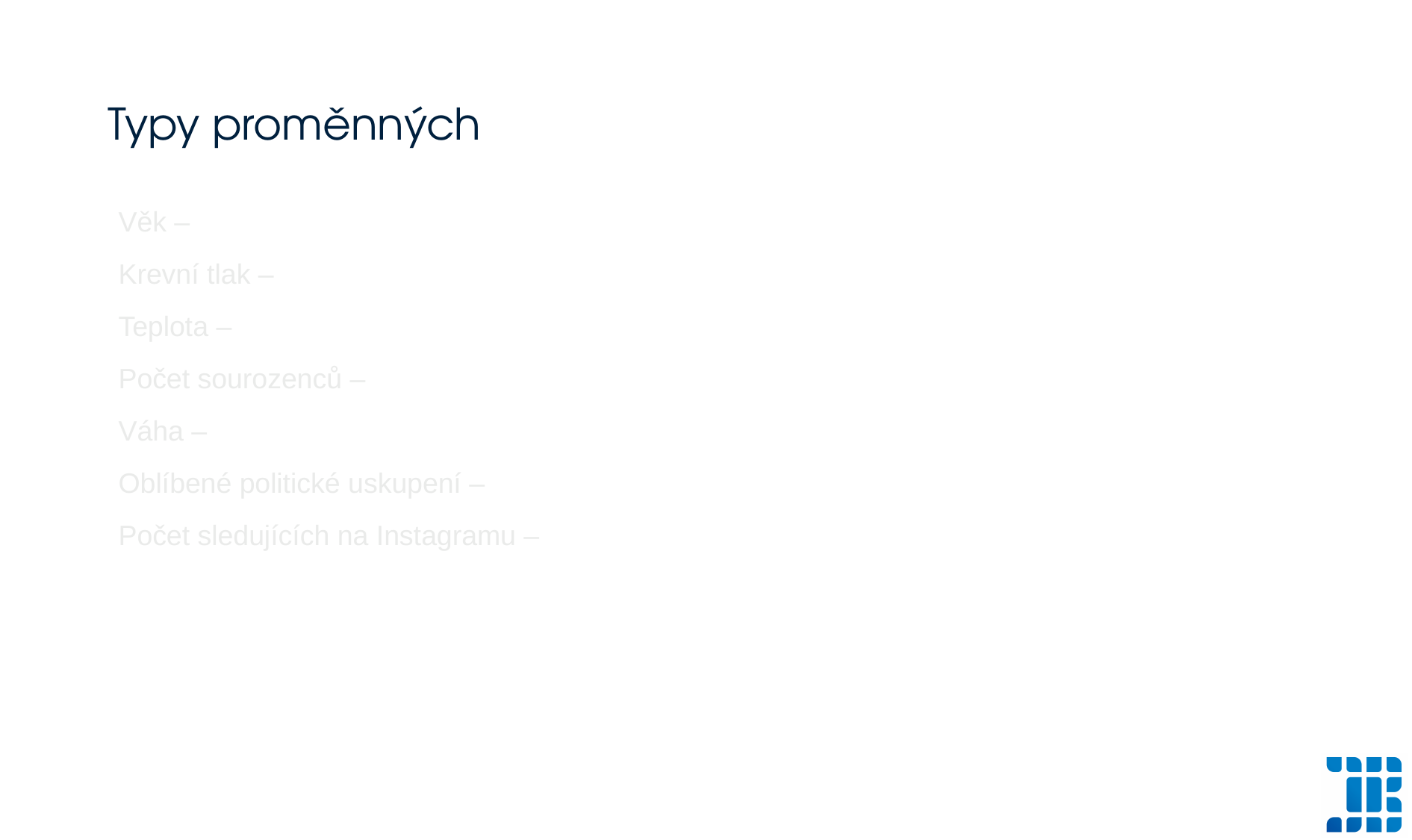

# Typy proměnných
Věk –
Krevní tlak –
Teplota –
Počet sourozenců –
Váha –
Oblíbené politické uskupení –
Počet sledujících na Instagramu –